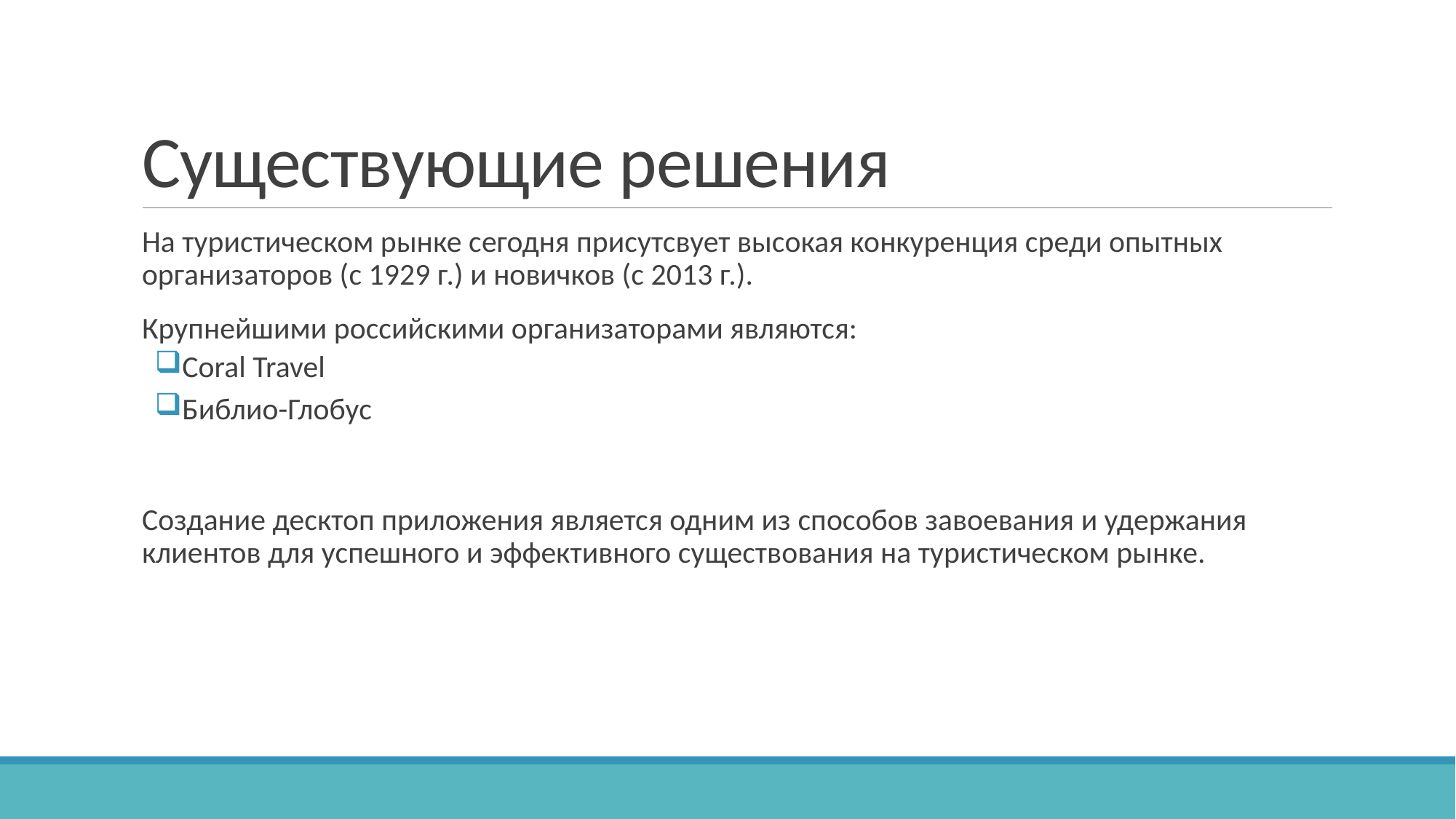

# Существующие решения
На туристическом рынке сегодня присутсвует высокая конкуренция среди опытных организаторов (с 1929 г.) и новичков (с 2013 г.).
Крупнейшими российскими организаторами являются:
Coral Travel
Библио-Глобус

Создание десктоп приложения является одним из способов завоевания и удержания клиентов для успешного и эффективного существования на туристическом рынке.